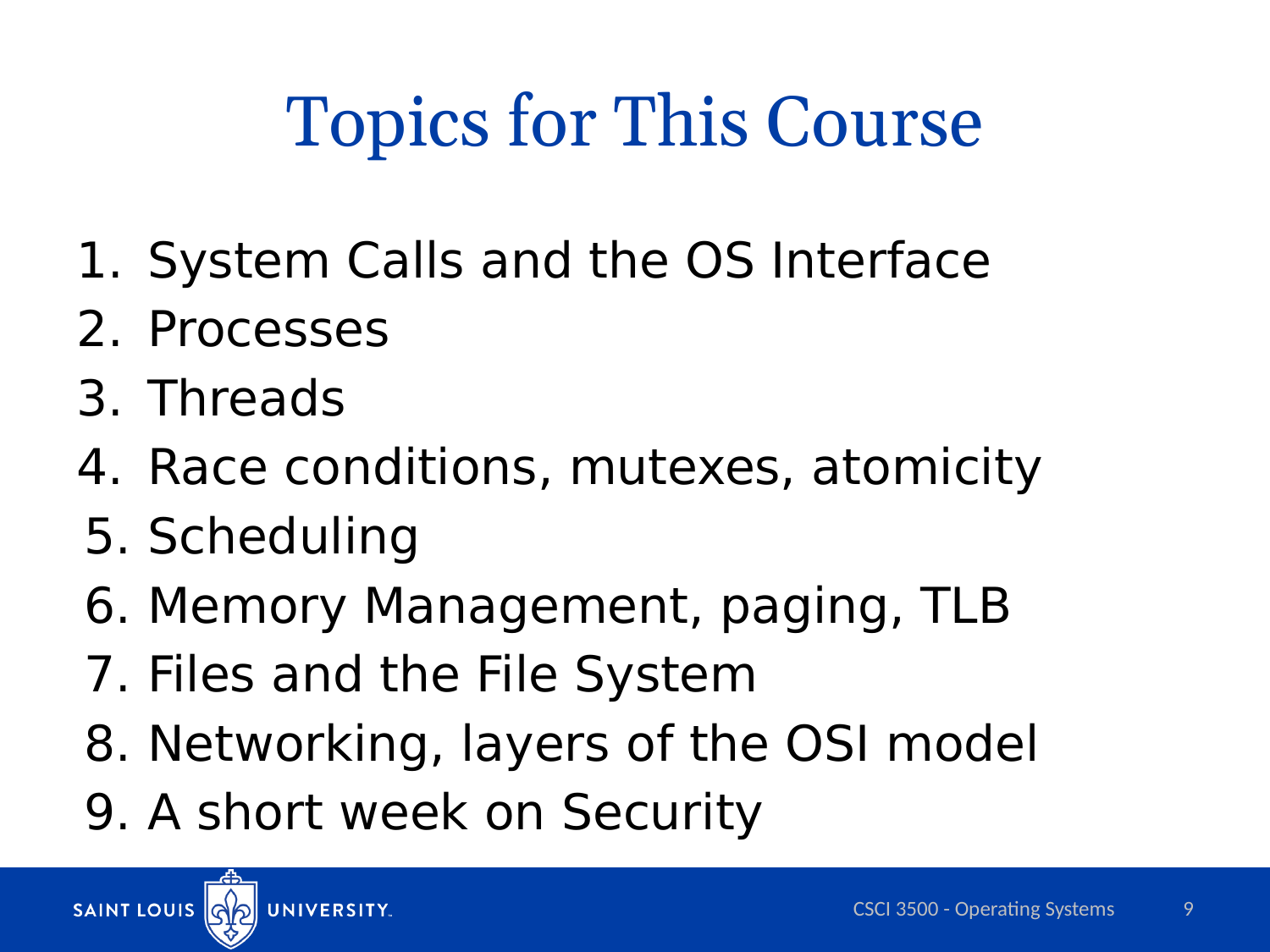

# Topics for This Course
System Calls and the OS Interface
Processes
Threads
Race conditions, mutexes, atomicity
Scheduling
Memory Management, paging, TLB
Files and the File System
Networking, layers of the OSI model
A short week on Security

CSCI 3500 - Operating Systems
9